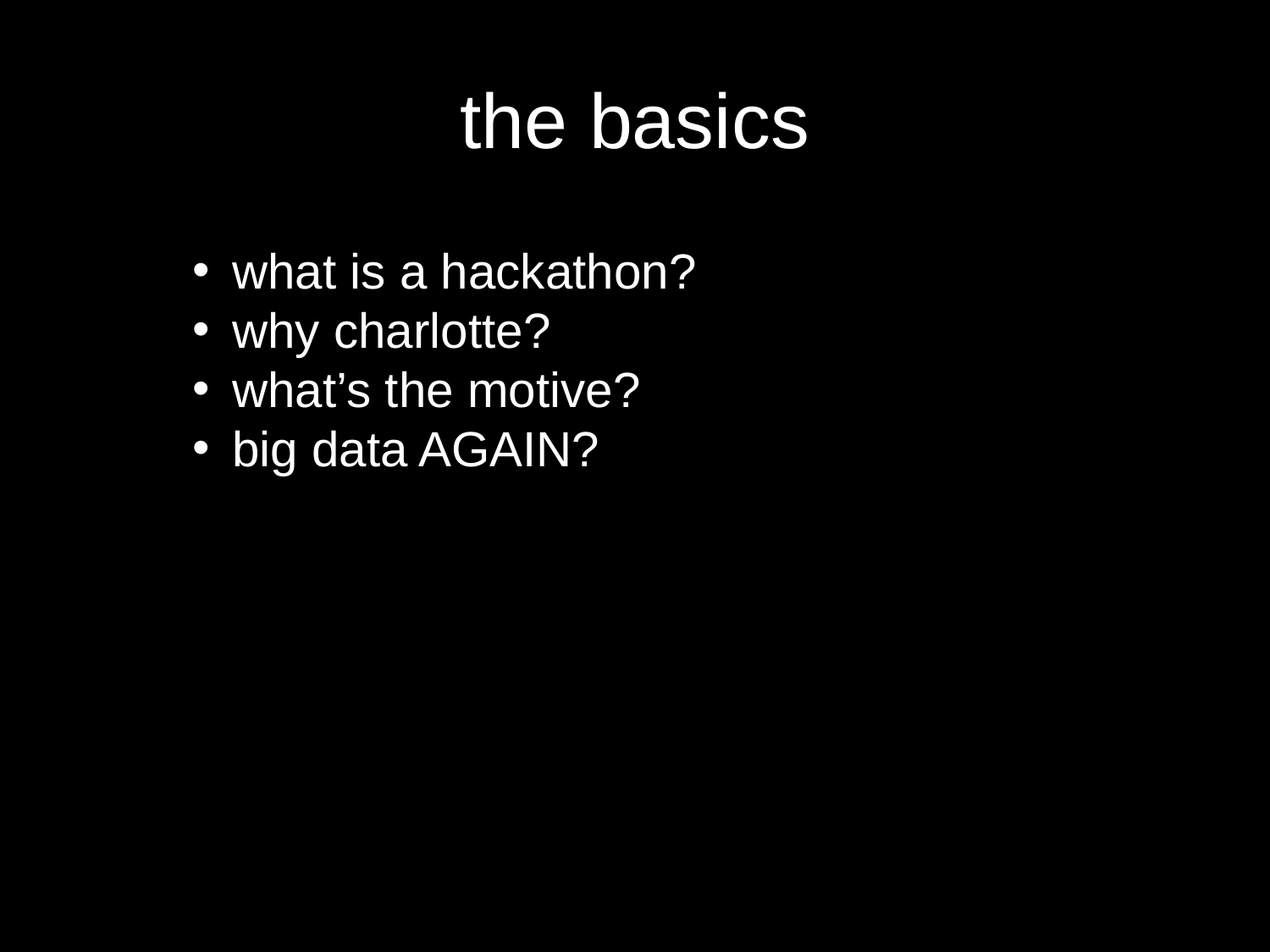

# the basics
what is a hackathon?
why charlotte?
what’s the motive?
big data AGAIN?